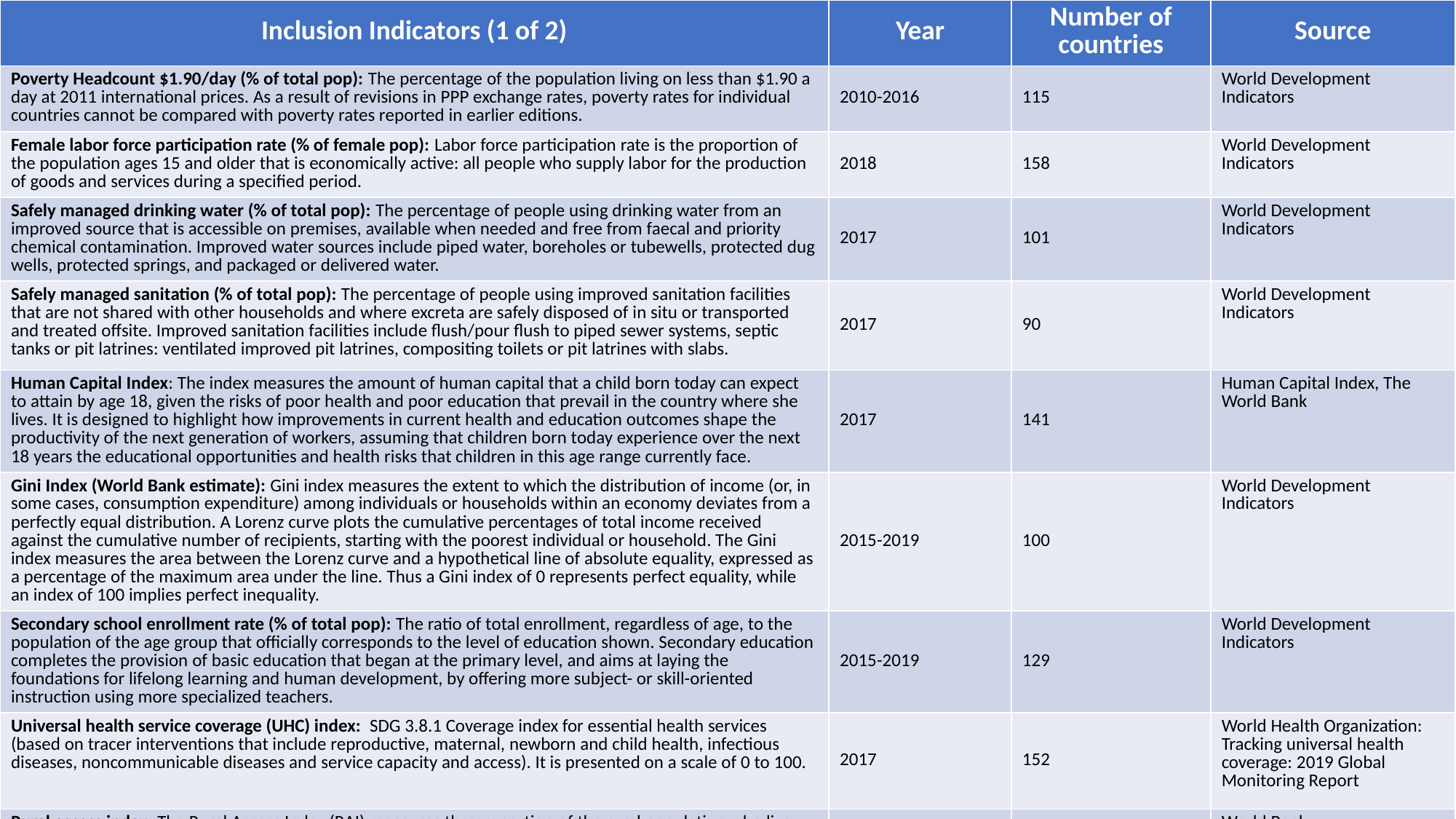

| Inclusion Indicators (1 of 2) | Year | Number of countries | Source |
| --- | --- | --- | --- |
| Poverty Headcount $1.90/day (% of total pop): The percentage of the population living on less than $1.90 a day at 2011 international prices. As a result of revisions in PPP exchange rates, poverty rates for individual countries cannot be compared with poverty rates reported in earlier editions. | 2010-2016 | 115 | World Development Indicators |
| Female labor force participation rate (% of female pop): Labor force participation rate is the proportion of the population ages 15 and older that is economically active: all people who supply labor for the production of goods and services during a specified period. | 2018 | 158 | World Development Indicators |
| Safely managed drinking water (% of total pop): The percentage of people using drinking water from an improved source that is accessible on premises, available when needed and free from faecal and priority chemical contamination. Improved water sources include piped water, boreholes or tubewells, protected dug wells, protected springs, and packaged or delivered water. | 2017 | 101 | World Development Indicators |
| Safely managed sanitation (% of total pop): The percentage of people using improved sanitation facilities that are not shared with other households and where excreta are safely disposed of in situ or transported and treated offsite. Improved sanitation facilities include flush/pour flush to piped sewer systems, septic tanks or pit latrines: ventilated improved pit latrines, compositing toilets or pit latrines with slabs. | 2017 | 90 | World Development Indicators |
| Human Capital Index: The index measures the amount of human capital that a child born today can expect to attain by age 18, given the risks of poor health and poor education that prevail in the country where she lives. It is designed to highlight how improvements in current health and education outcomes shape the productivity of the next generation of workers, assuming that children born today experience over the next 18 years the educational opportunities and health risks that children in this age range currently face. | 2017 | 141 | Human Capital Index, The World Bank |
| Gini Index (World Bank estimate): Gini index measures the extent to which the distribution of income (or, in some cases, consumption expenditure) among individuals or households within an economy deviates from a perfectly equal distribution. A Lorenz curve plots the cumulative percentages of total income received against the cumulative number of recipients, starting with the poorest individual or household. The Gini index measures the area between the Lorenz curve and a hypothetical line of absolute equality, expressed as a percentage of the maximum area under the line. Thus a Gini index of 0 represents perfect equality, while an index of 100 implies perfect inequality. | 2015-2019 | 100 | World Development Indicators |
| Secondary school enrollment rate (% of total pop): The ratio of total enrollment, regardless of age, to the population of the age group that officially corresponds to the level of education shown. Secondary education completes the provision of basic education that began at the primary level, and aims at laying the foundations for lifelong learning and human development, by offering more subject- or skill-oriented instruction using more specialized teachers. | 2015-2019 | 129 | World Development Indicators |
| Universal health service coverage (UHC) index: SDG 3.8.1 Coverage index for essential health services (based on tracer interventions that include reproductive, maternal, newborn and child health, infectious diseases, noncommunicable diseases and service capacity and access). It is presented on a scale of 0 to 100. | 2017 | 152 | World Health Organization: Tracking universal health coverage: 2019 Global Monitoring Report |
| Rural access index: The Rural Access Index (RAI) measures the proportion of the rural population who live within 2 km of an all-season road. It is included in the Sustainable Development Goals as indicator 9.1.1., providing a way of measuring progress towards Goal 9 and Target 9.1. | 2020 | 132 | World Bank |